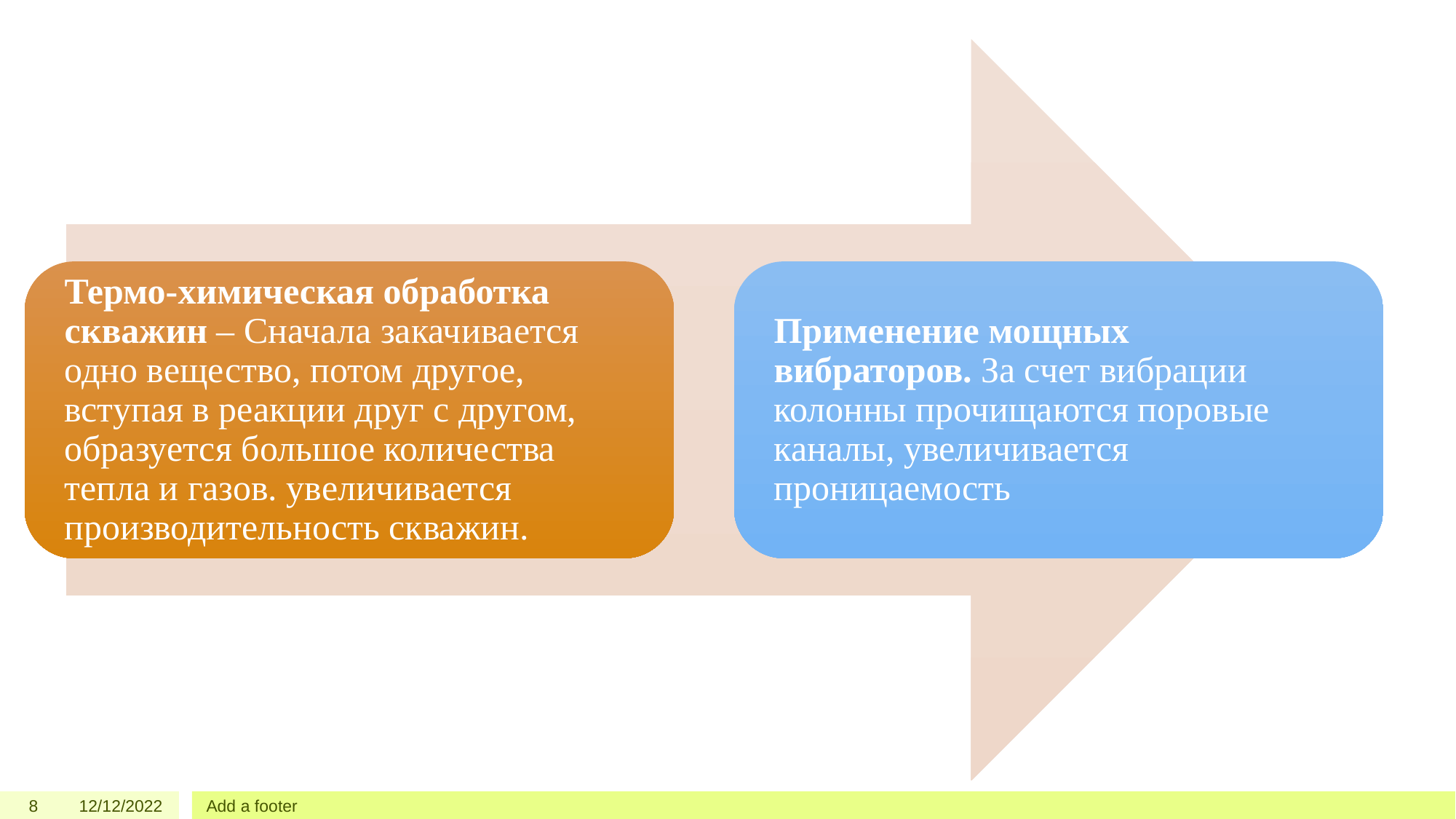

Термо-химическая обработка скважин – Сначала закачивается одно вещество, потом другое, вступая в реакции друг с другом, образуется большое количества тепла и газов. увеличивается производительность скважин.
Применение мощных вибраторов. За счет вибрации колонны прочищаются поровые каналы, увеличивается проницаемость
8
12/12/2022
Add a footer